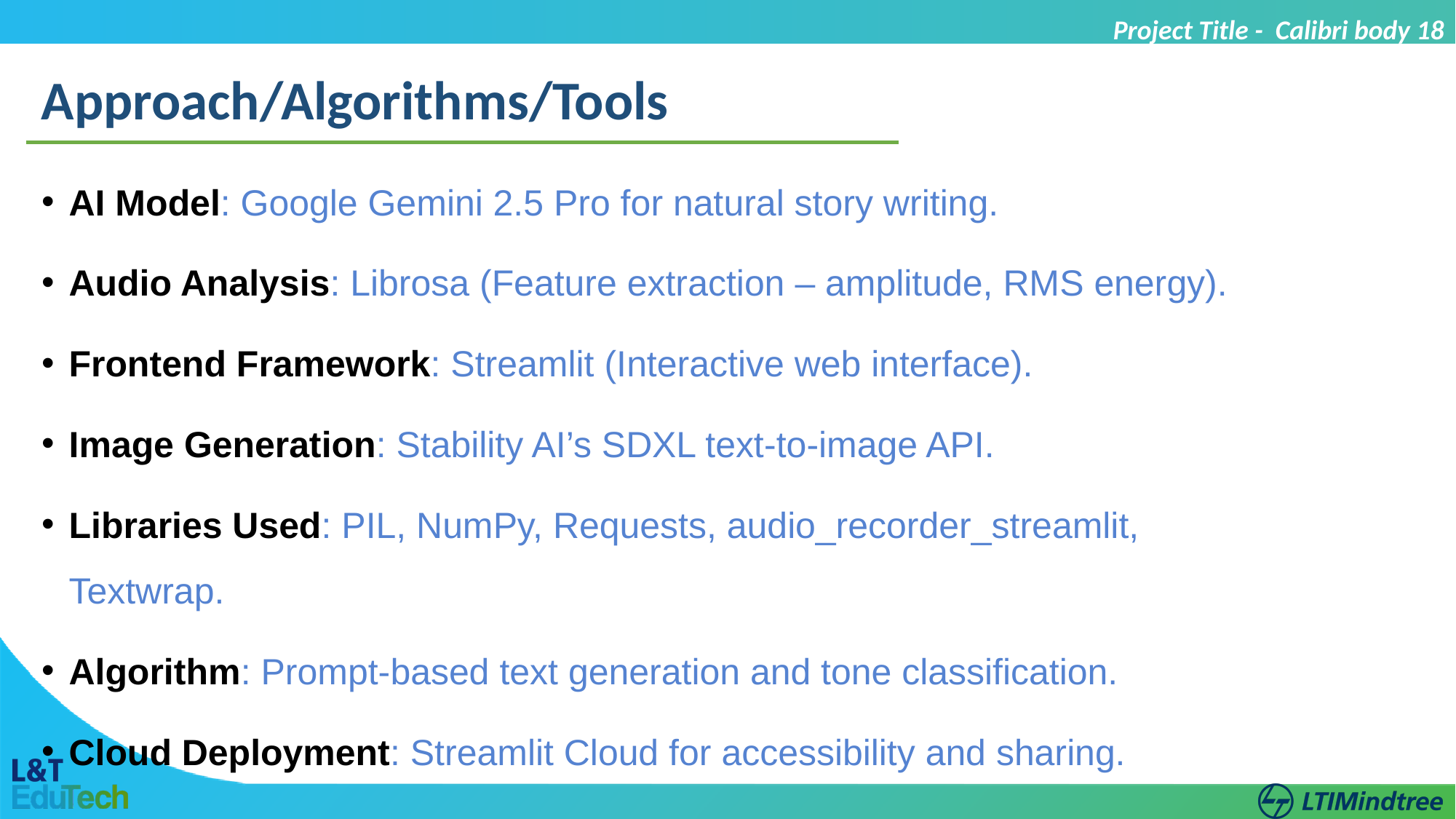

Project Title -  Calibri body 18

Approach/Algorithms/Tools
AI Model: Google Gemini 2.5 Pro for natural story writing.
Audio Analysis: Librosa (Feature extraction – amplitude, RMS energy).
Frontend Framework: Streamlit (Interactive web interface).
Image Generation: Stability AI’s SDXL text-to-image API.
Libraries Used: PIL, NumPy, Requests, audio_recorder_streamlit, Textwrap.
Algorithm: Prompt-based text generation and tone classification.
Cloud Deployment: Streamlit Cloud for accessibility and sharing.